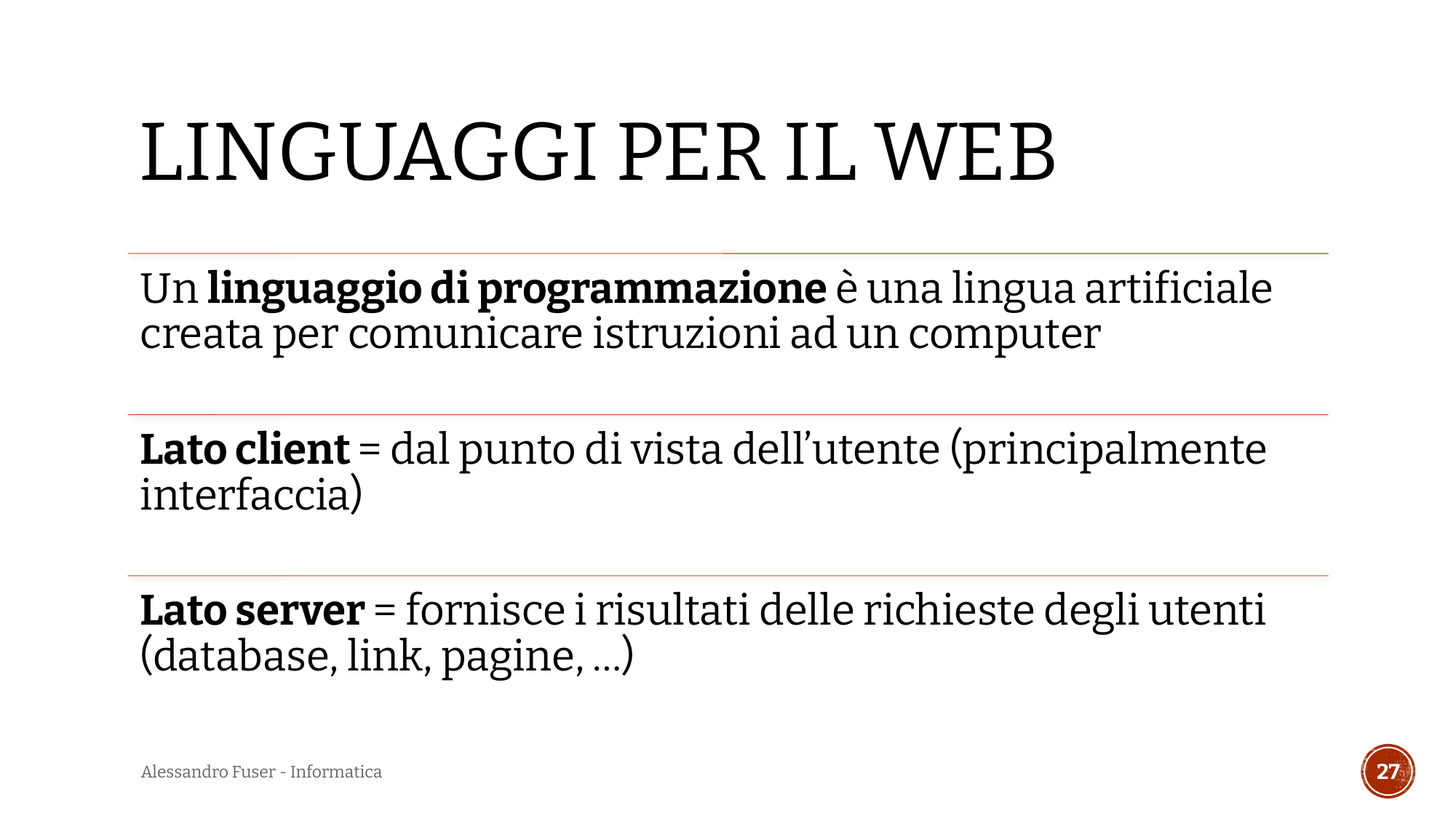

# Linguaggi per il web
Un linguaggio di programmazione è una lingua artificiale creata per comunicare istruzioni ad un computer
Lato client = dal punto di vista dell’utente (principalmente interfaccia)
Lato server = fornisce i risultati delle richieste degli utenti (database, link, pagine, …)
Alessandro Fuser - Informatica
27